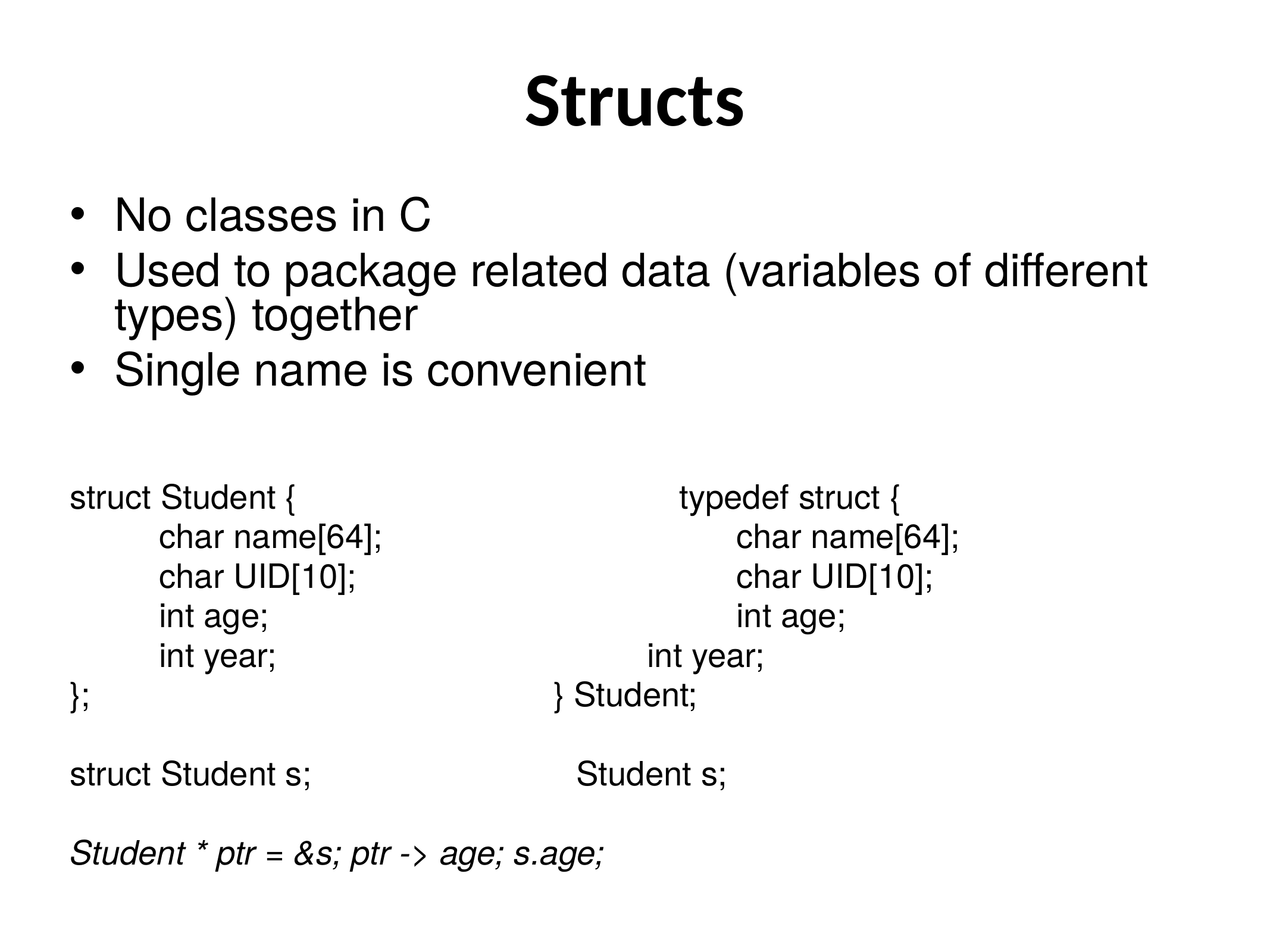

# Structs
No classes in C
Used to package related data (variables of different types) together
Single name is convenient

struct Student {		                           typedef struct {
	char name[64];			              char name[64];
	char UID[10];			              char UID[10];
	int age;				              int age;
	int year; 			              int year;
};					    } Student;

struct Student s;		                Student s;

Student * ptr = &s; ptr -> age; s.age;